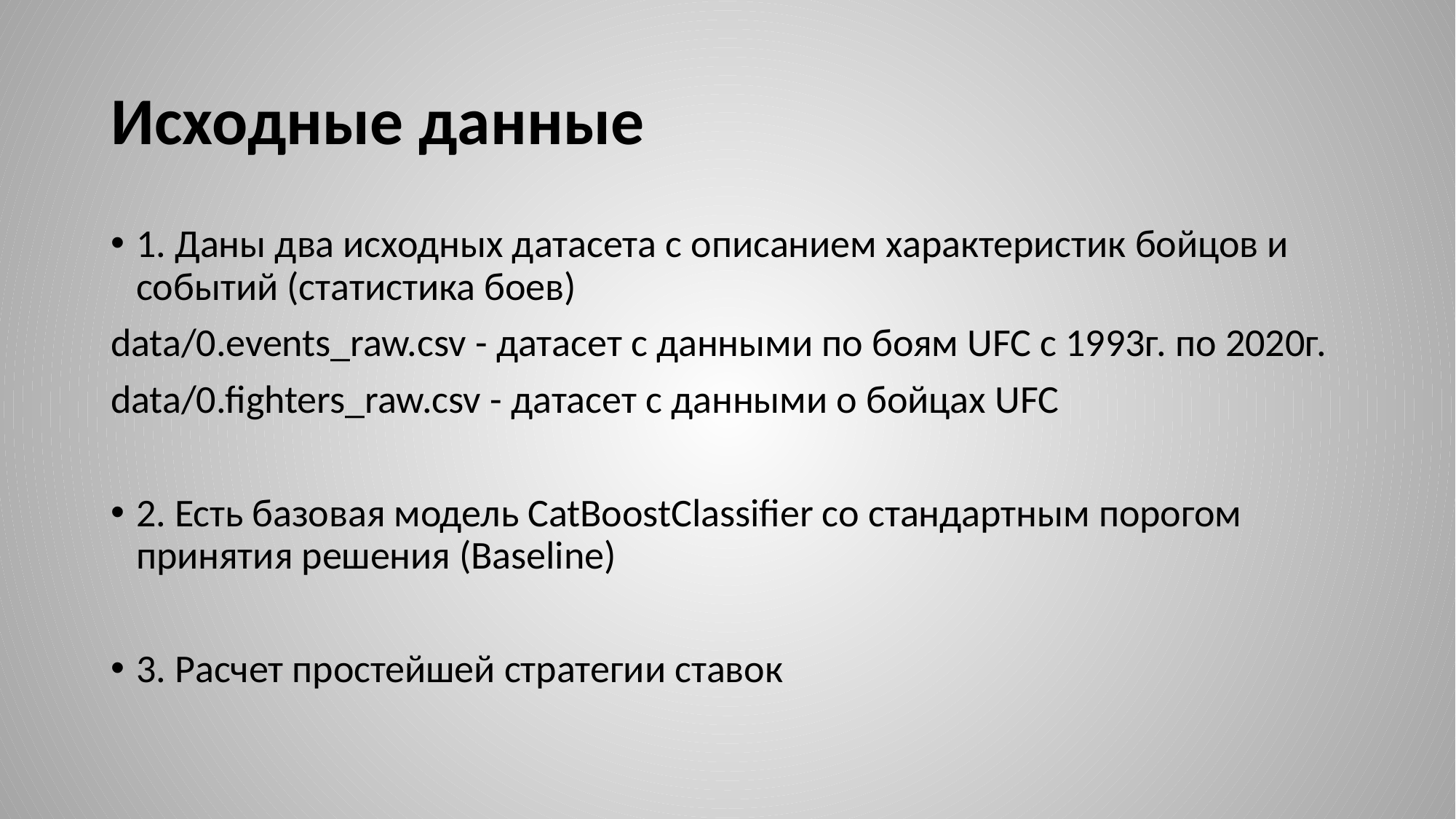

# Исходные данные
1. Даны два исходных датасета с описанием характеристик бойцов и событий (статистика боев)
data/0.events_raw.csv - датасет с данными по боям UFC с 1993г. по 2020г.
data/0.fighters_raw.csv - датасет с данными о бойцах UFC

2. Есть базовая модель CatBoostClassifier со стандартным порогом принятия решения (Baseline)

3. Расчет простейшей стратегии ставок